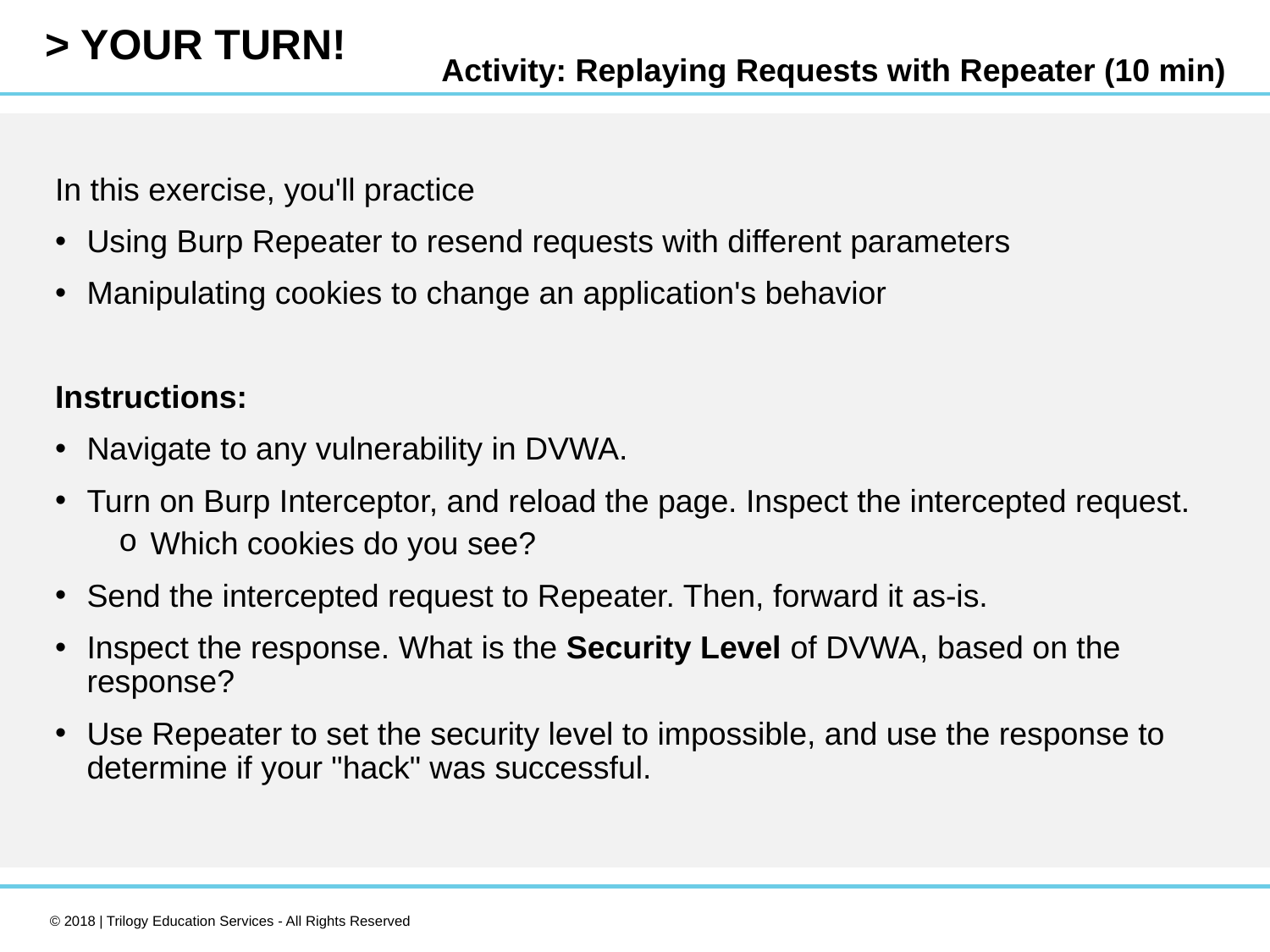

Activity: Replaying Requests with Repeater (10 min)
In this exercise, you'll practice
Using Burp Repeater to resend requests with different parameters
Manipulating cookies to change an application's behavior

Instructions:
Navigate to any vulnerability in DVWA.
Turn on Burp Interceptor, and reload the page. Inspect the intercepted request.
Which cookies do you see?
Send the intercepted request to Repeater. Then, forward it as-is.
Inspect the response. What is the Security Level of DVWA, based on the response?
Use Repeater to set the security level to impossible, and use the response to determine if your "hack" was successful.